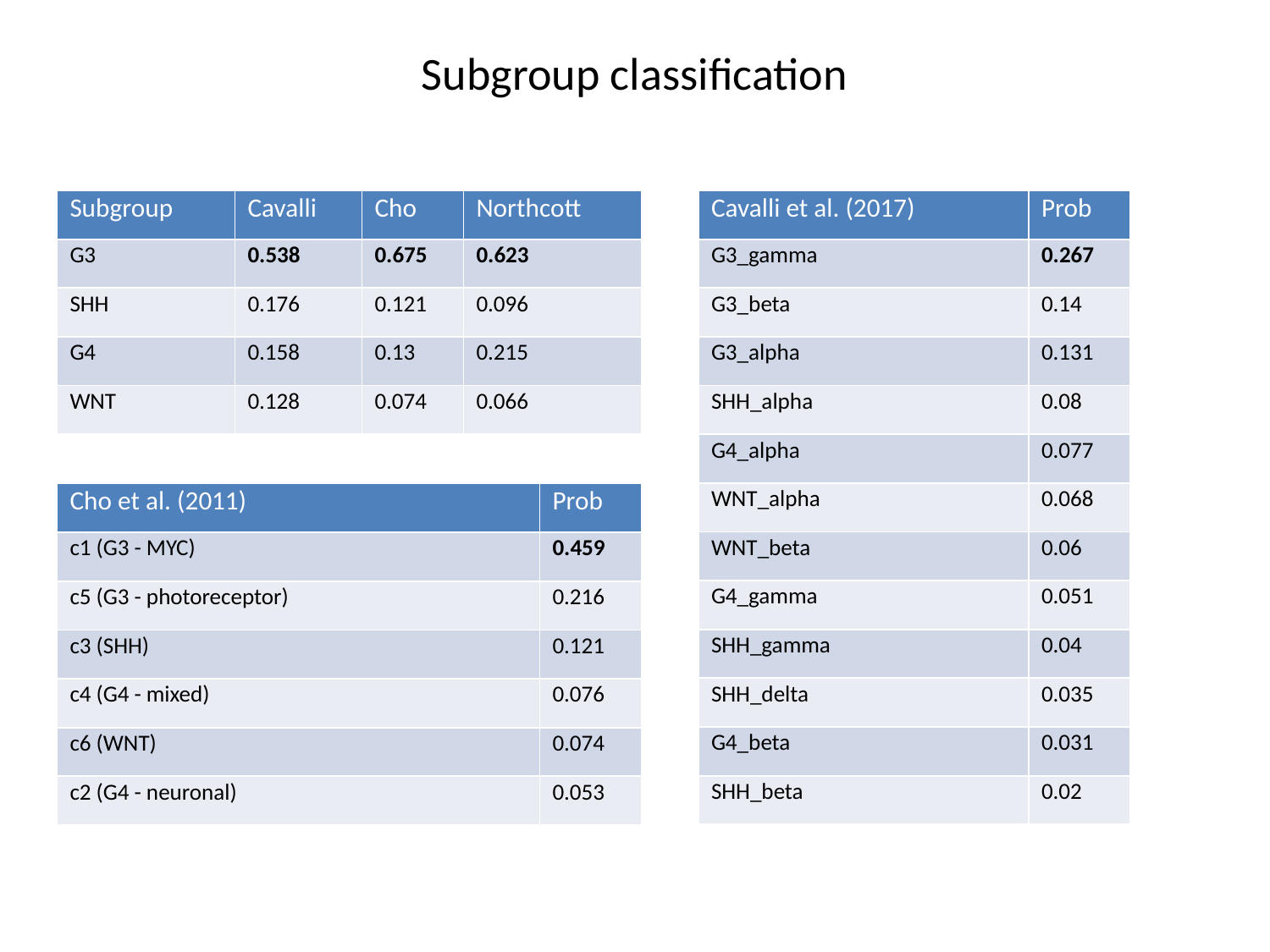

Subgroup classification
| Subgroup | Cavalli | Cho | Northcott |
| --- | --- | --- | --- |
| G3 | 0.538 | 0.675 | 0.623 |
| SHH | 0.176 | 0.121 | 0.096 |
| G4 | 0.158 | 0.13 | 0.215 |
| WNT | 0.128 | 0.074 | 0.066 |
| Cavalli et al. (2017) | Prob |
| --- | --- |
| G3\_gamma | 0.267 |
| G3\_beta | 0.14 |
| G3\_alpha | 0.131 |
| SHH\_alpha | 0.08 |
| G4\_alpha | 0.077 |
| WNT\_alpha | 0.068 |
| WNT\_beta | 0.06 |
| G4\_gamma | 0.051 |
| SHH\_gamma | 0.04 |
| SHH\_delta | 0.035 |
| G4\_beta | 0.031 |
| SHH\_beta | 0.02 |
| Cho et al. (2011) | Prob |
| --- | --- |
| c1 (G3 - MYC) | 0.459 |
| c5 (G3 - photoreceptor) | 0.216 |
| c3 (SHH) | 0.121 |
| c4 (G4 - mixed) | 0.076 |
| c6 (WNT) | 0.074 |
| c2 (G4 - neuronal) | 0.053 |